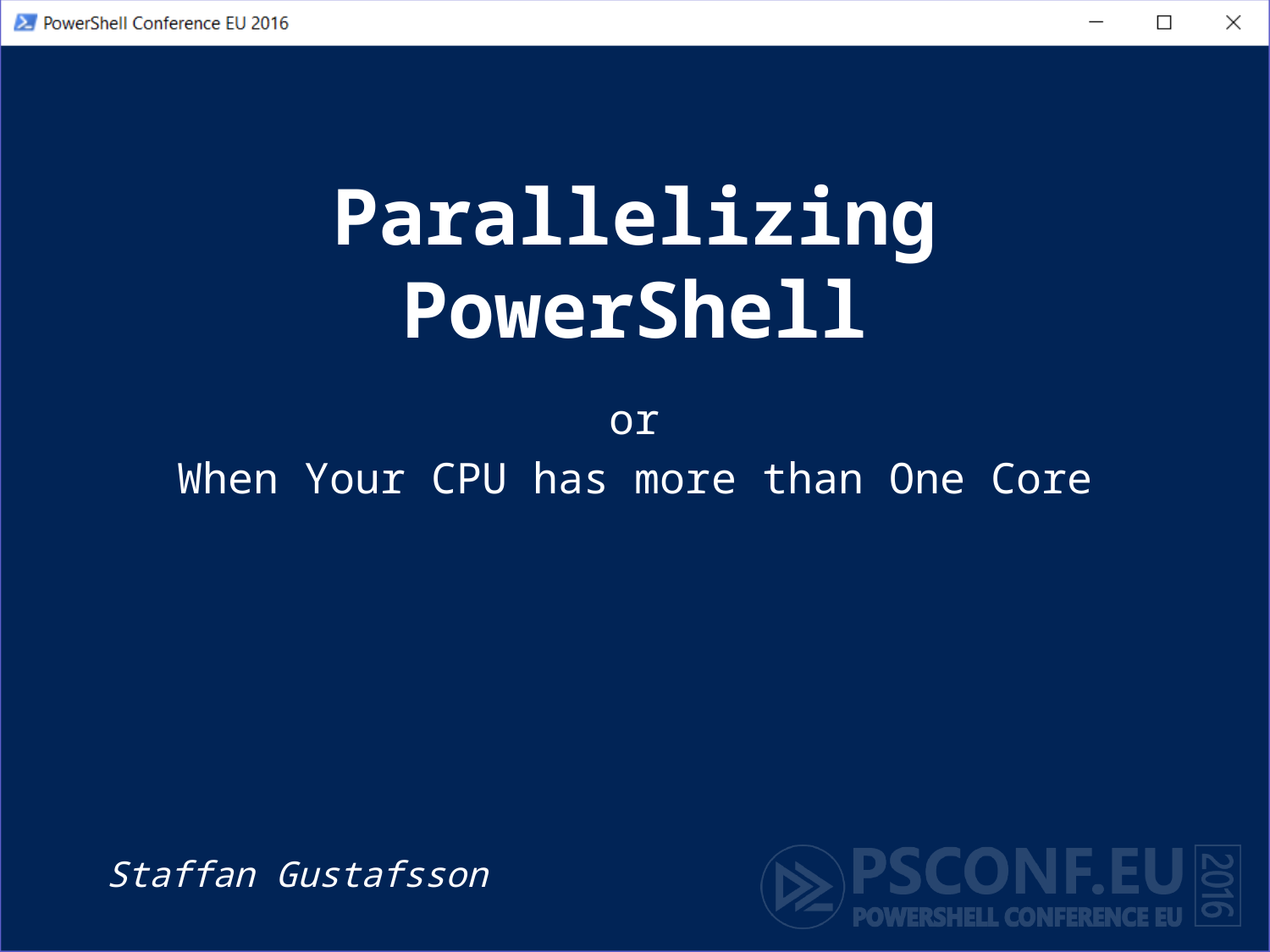

# Parallelizing PowerShell
or
When Your CPU has more than One Core
Staffan Gustafsson